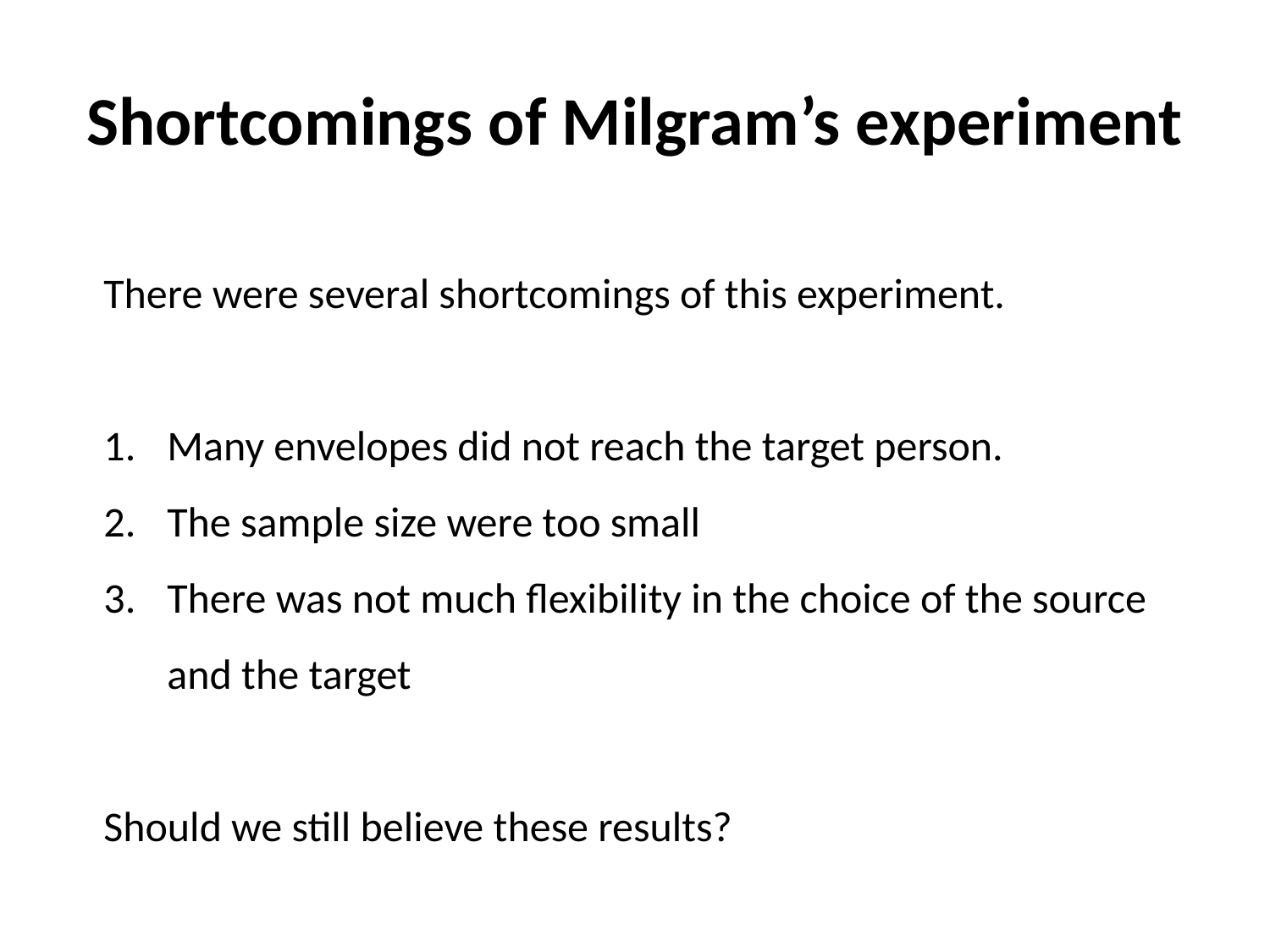

# Shortcomings of Milgram’s experiment
There were several shortcomings of this experiment.

Many envelopes did not reach the target person.
The sample size were too small
There was not much flexibility in the choice of the source
	and the target

Should we still believe these results?